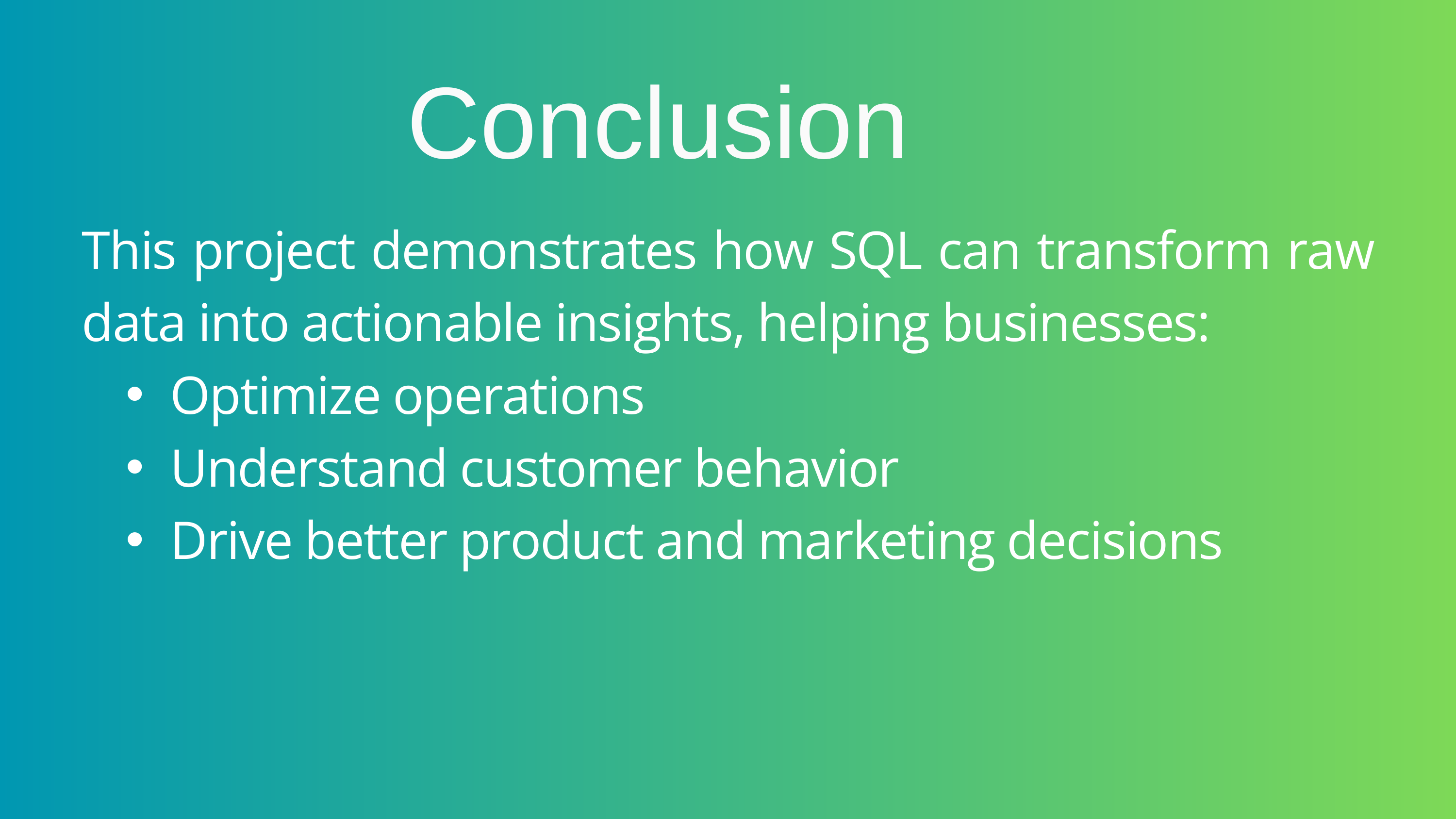

Conclusion
This project demonstrates how SQL can transform raw data into actionable insights, helping businesses:
Optimize operations
Understand customer behavior
Drive better product and marketing decisions